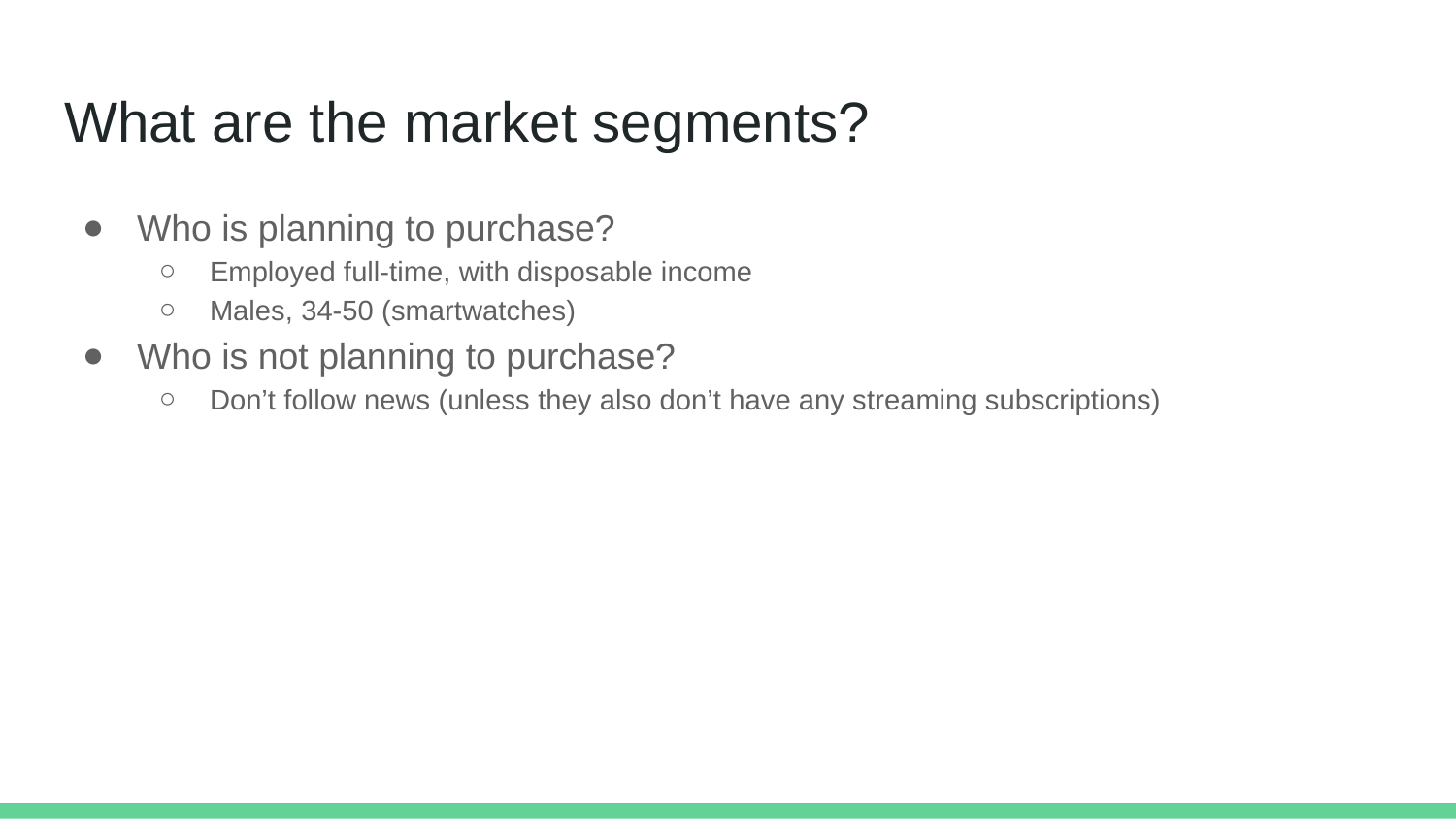

# What are the market segments?
Who is planning to purchase?
Employed full-time, with disposable income
Males, 34-50 (smartwatches)
Who is not planning to purchase?
Don’t follow news (unless they also don’t have any streaming subscriptions)